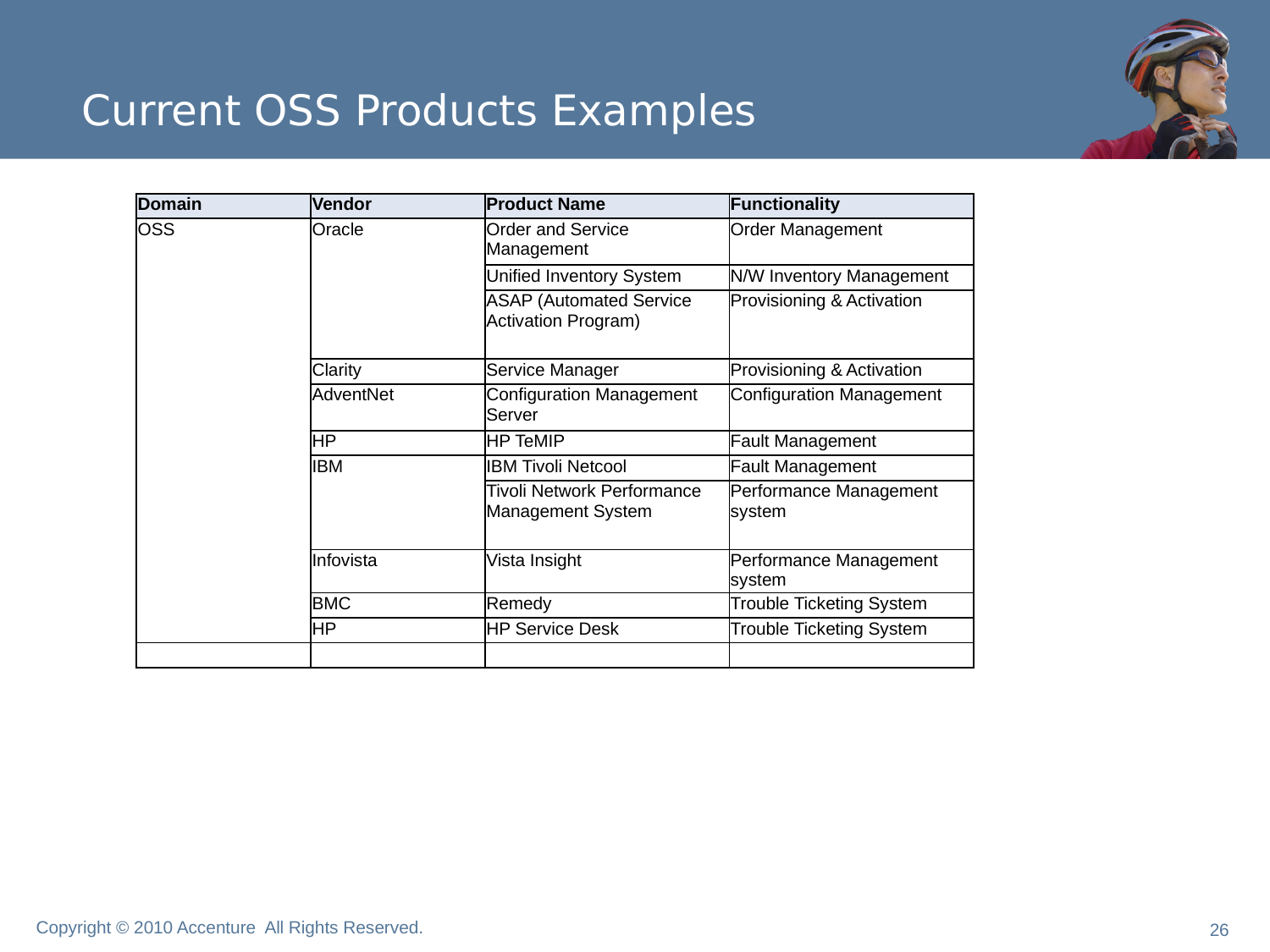

Current OSS Products Examples
| Domain | Vendor | Product Name | Functionality |
| --- | --- | --- | --- |
| OSS | Oracle | Order and Service Management | Order Management |
|  |  | Unified Inventory System | N/W Inventory Management |
|  |  | ASAP (Automated Service Activation Program) | Provisioning & Activation |
|  | Clarity | Service Manager | Provisioning & Activation |
|  | AdventNet | Configuration Management Server | Configuration Management |
|  | HP | HP TeMIP | Fault Management |
|  | IBM | IBM Tivoli Netcool | Fault Management |
|  |  | Tivoli Network Performance Management System | Performance Management system |
|  | Infovista | Vista Insight | Performance Management system |
|  | BMC | Remedy | Trouble Ticketing System |
|  | HP | HP Service Desk | Trouble Ticketing System |
|  |  |  |  |